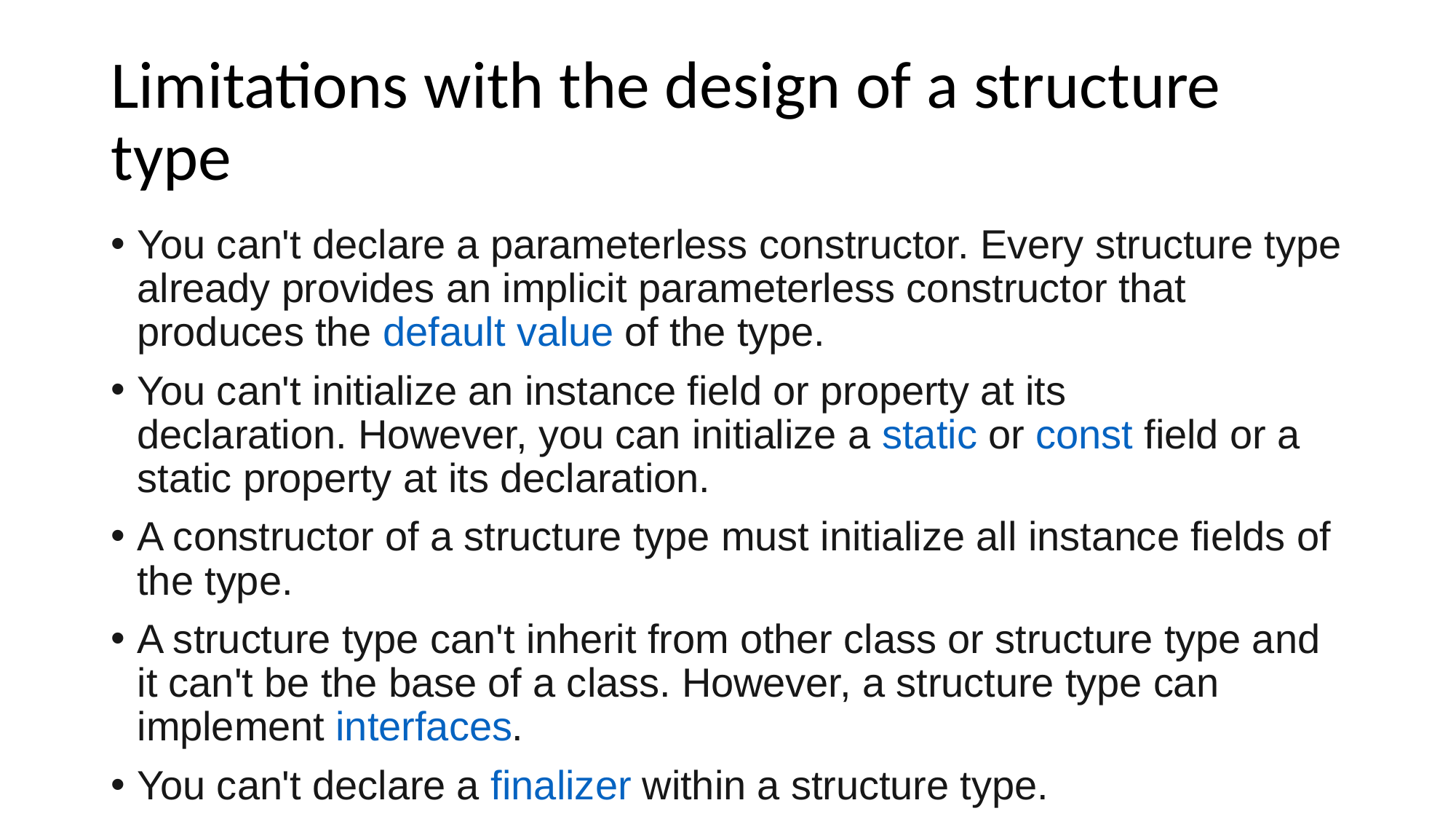

# Limitations with the design of a structure type
You can't declare a parameterless constructor. Every structure type already provides an implicit parameterless constructor that produces the default value of the type.
You can't initialize an instance field or property at its declaration. However, you can initialize a static or const field or a static property at its declaration.
A constructor of a structure type must initialize all instance fields of the type.
A structure type can't inherit from other class or structure type and it can't be the base of a class. However, a structure type can implement interfaces.
You can't declare a finalizer within a structure type.